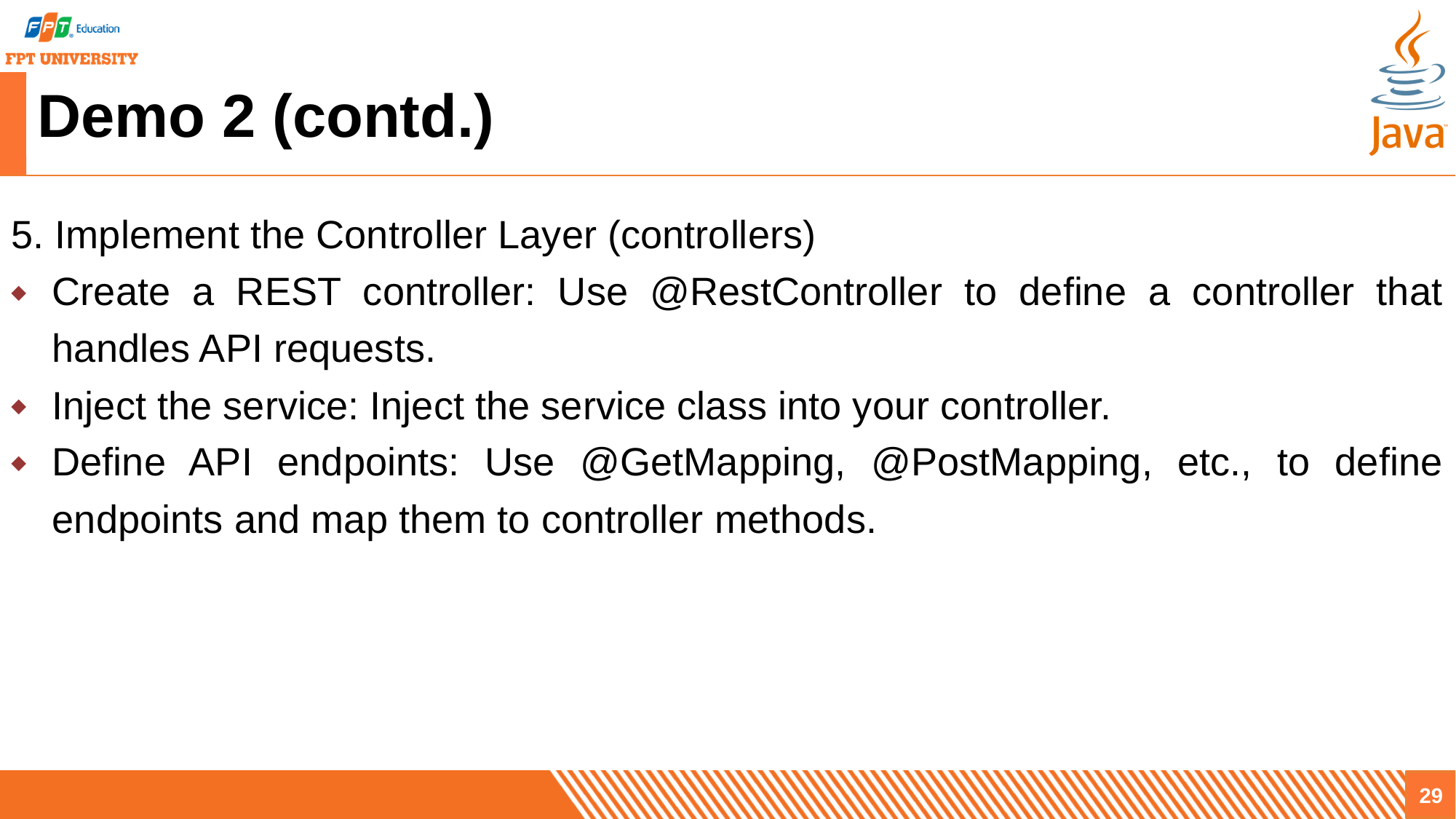

# Demo 2 (contd.)
5. Implement the Controller Layer (controllers)
Create a REST controller: Use @RestController to define a controller that handles API requests.
Inject the service: Inject the service class into your controller.
Define API endpoints: Use @GetMapping, @PostMapping, etc., to define endpoints and map them to controller methods.

29